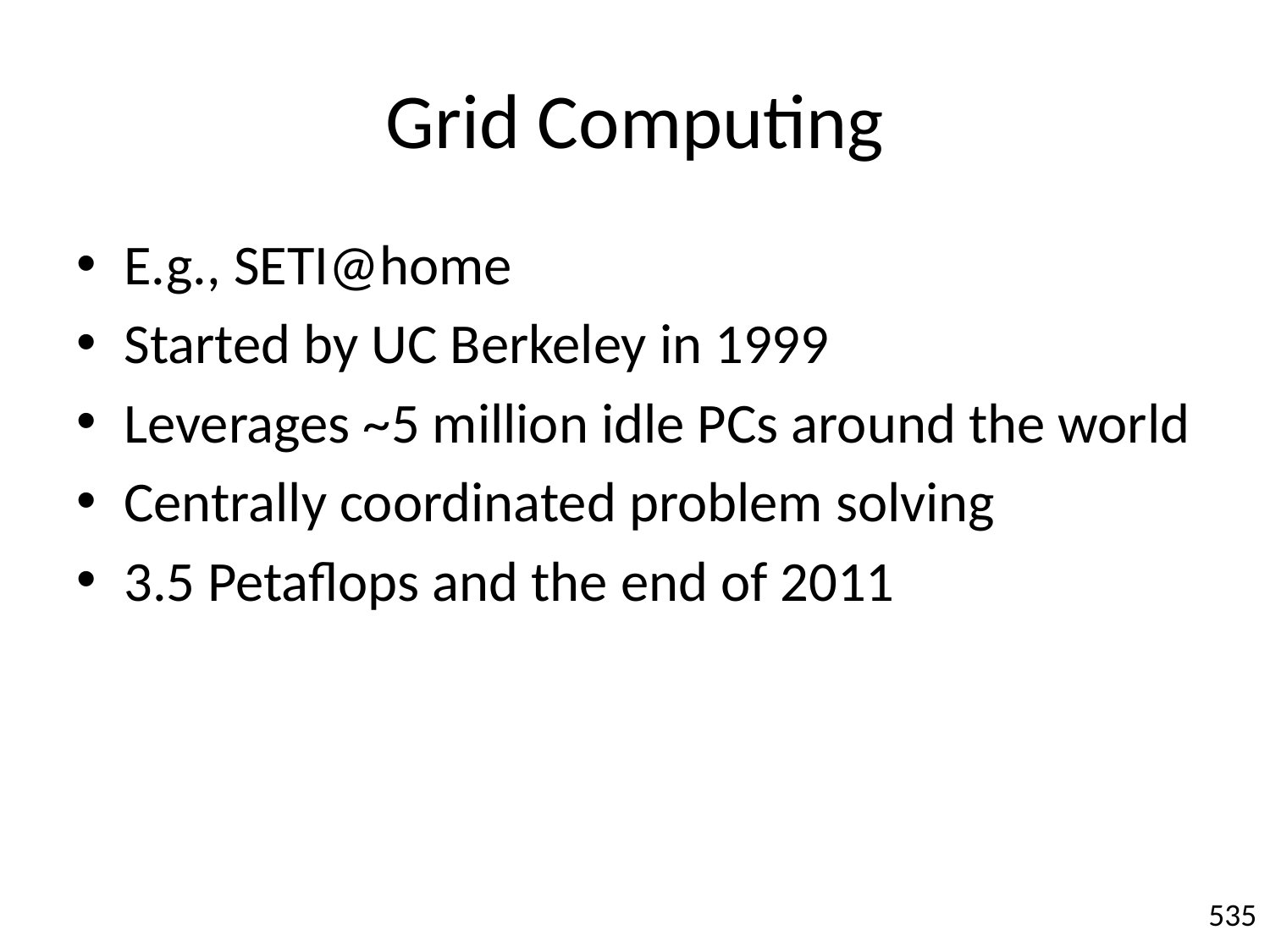

# Grid Computing
E.g., SETI@home
Started by UC Berkeley in 1999
Leverages ~5 million idle PCs around the world
Centrally coordinated problem solving
3.5 Petaflops and the end of 2011
535